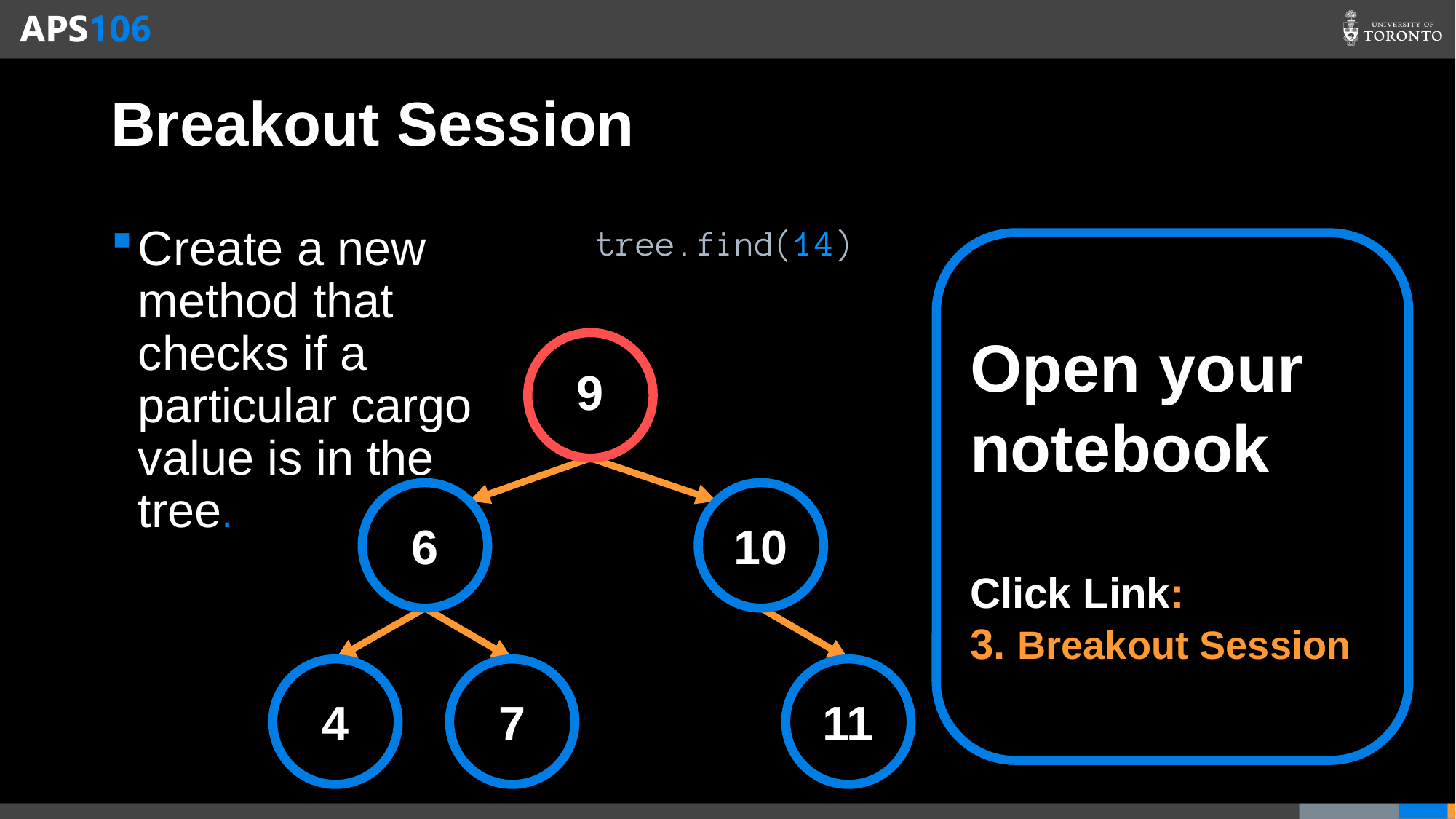

# Breakout Session
tree.find(14)
Create a new method that checks if a particular cargo value is in the tree.

Open your notebook

Click Link:
3. Breakout Session

9

6
10

4
7
11